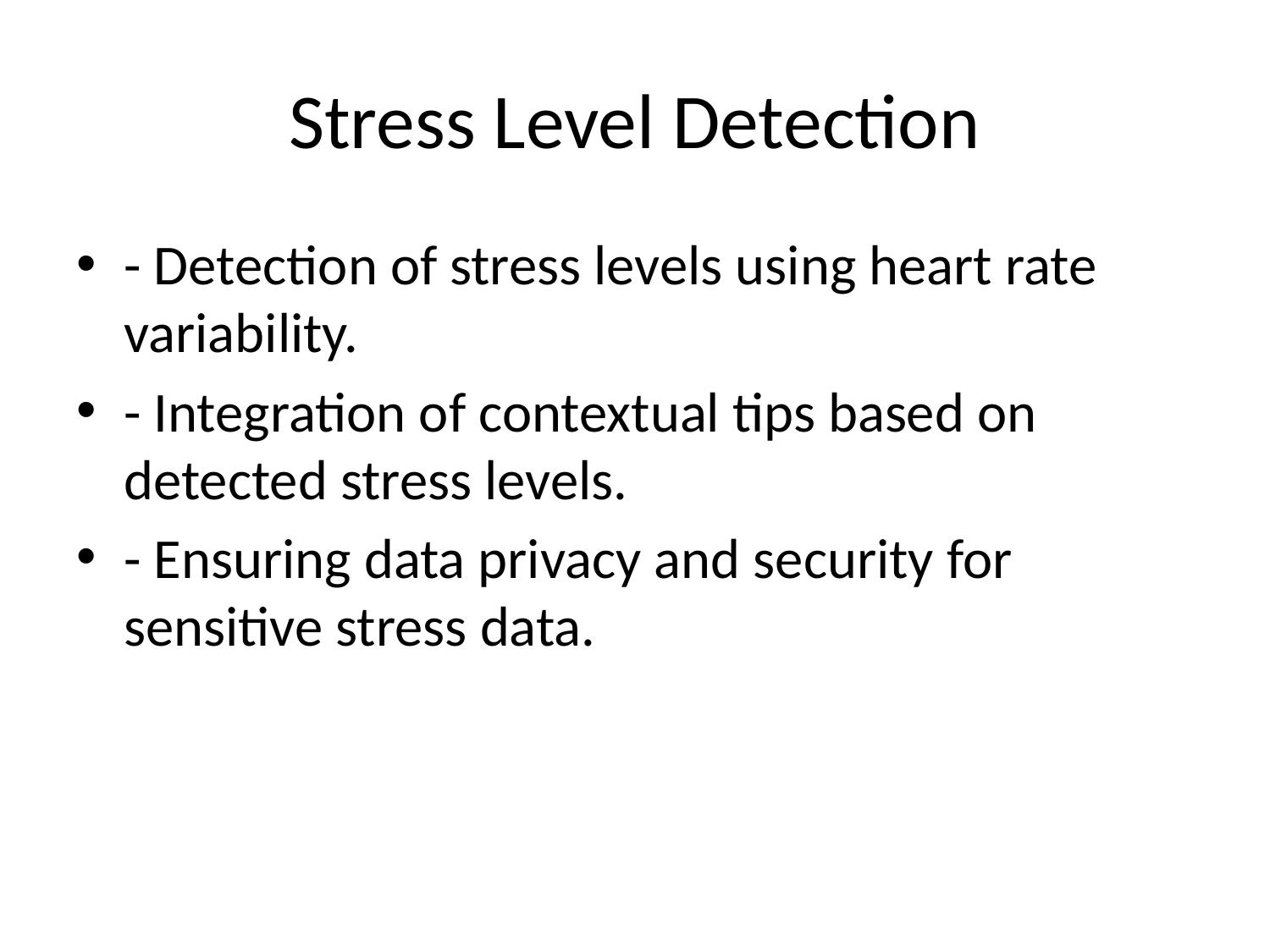

# Stress Level Detection
- Detection of stress levels using heart rate variability.
- Integration of contextual tips based on detected stress levels.
- Ensuring data privacy and security for sensitive stress data.